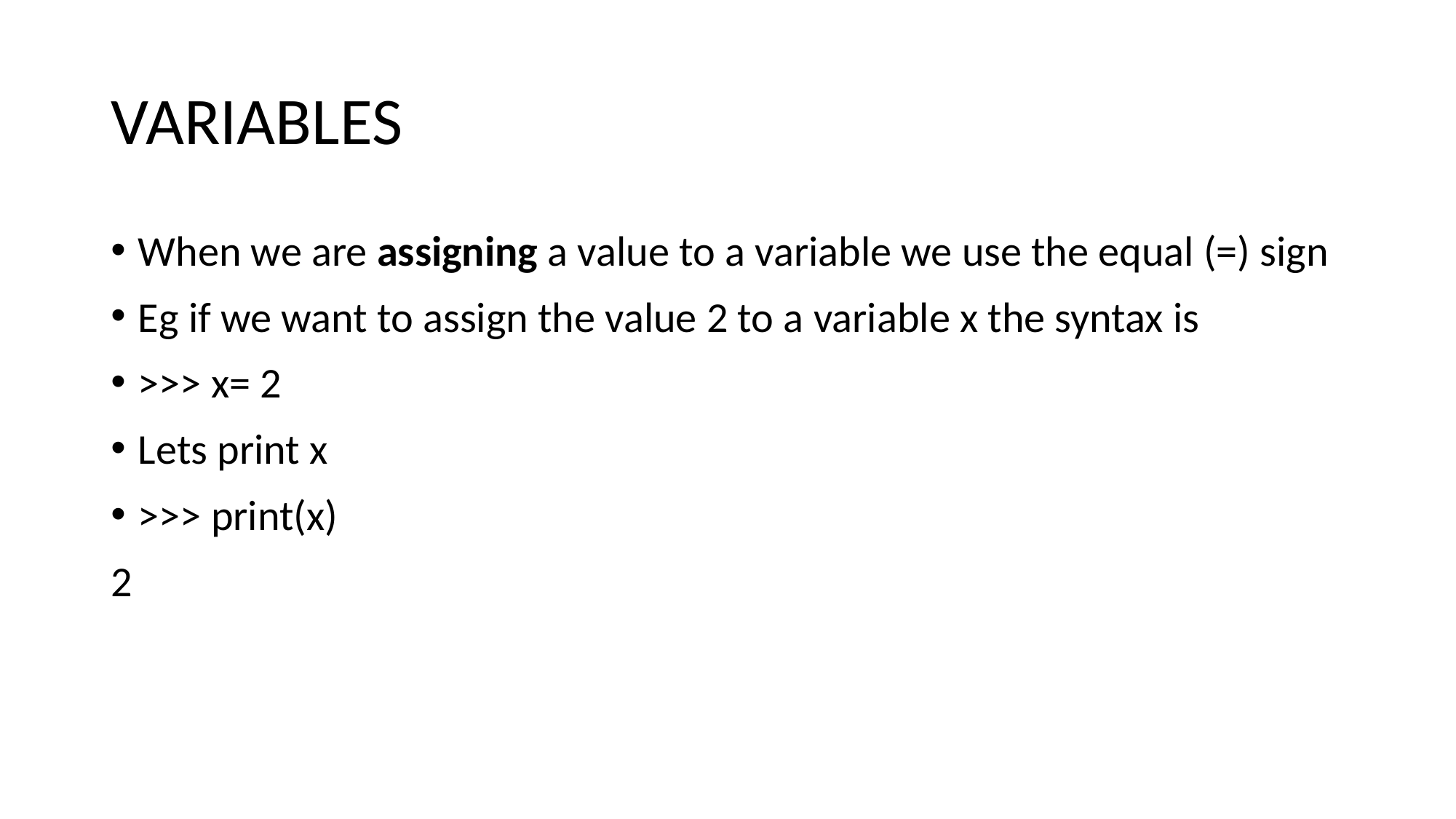

# VARIABLES
When we are assigning a value to a variable we use the equal (=) sign
Eg if we want to assign the value 2 to a variable x the syntax is
>>> x= 2
Lets print x
>>> print(x)
2